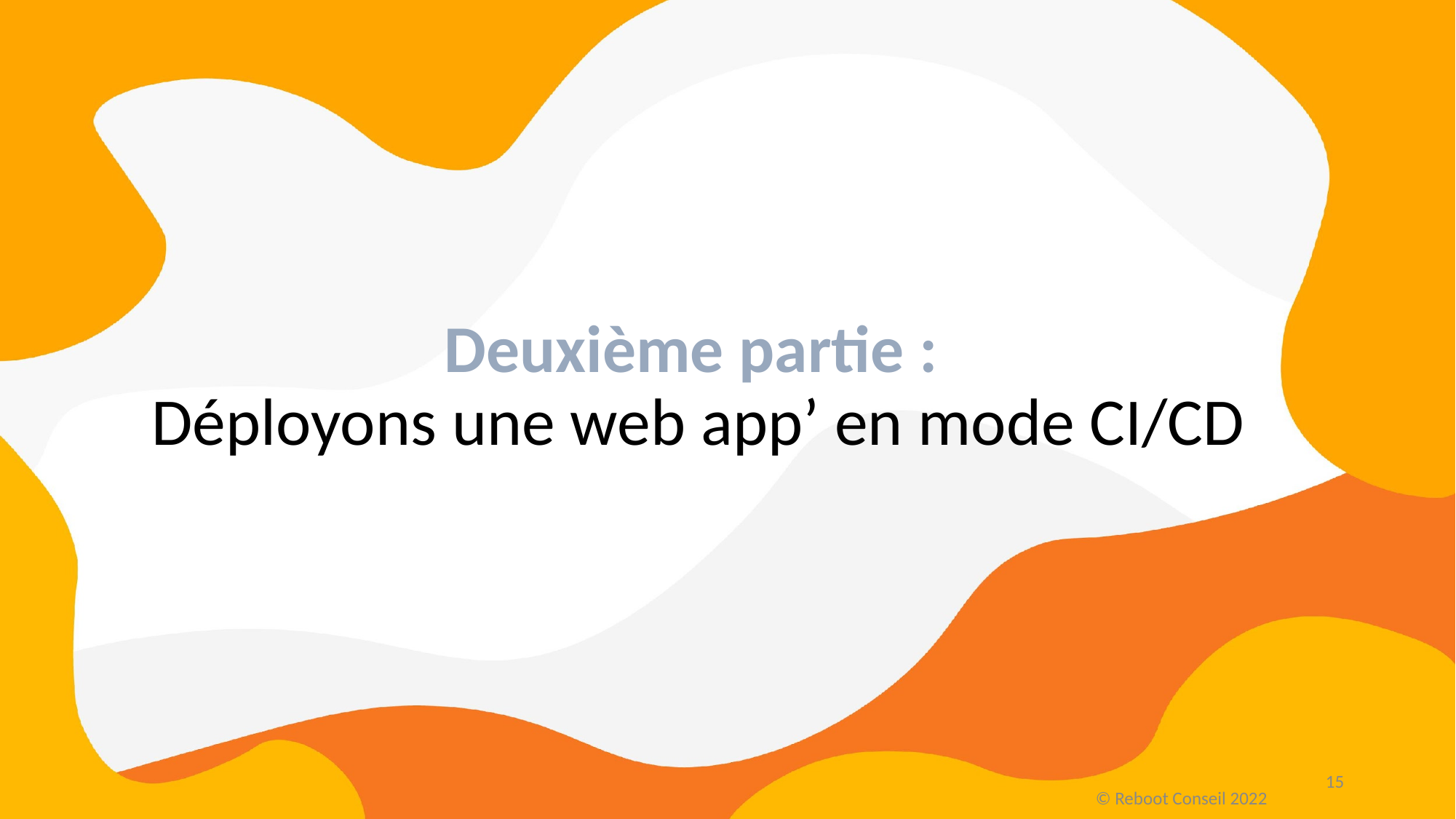

# Deuxième partie : Déployons une web app’ en mode CI/CD
15
© Reboot Conseil 2022